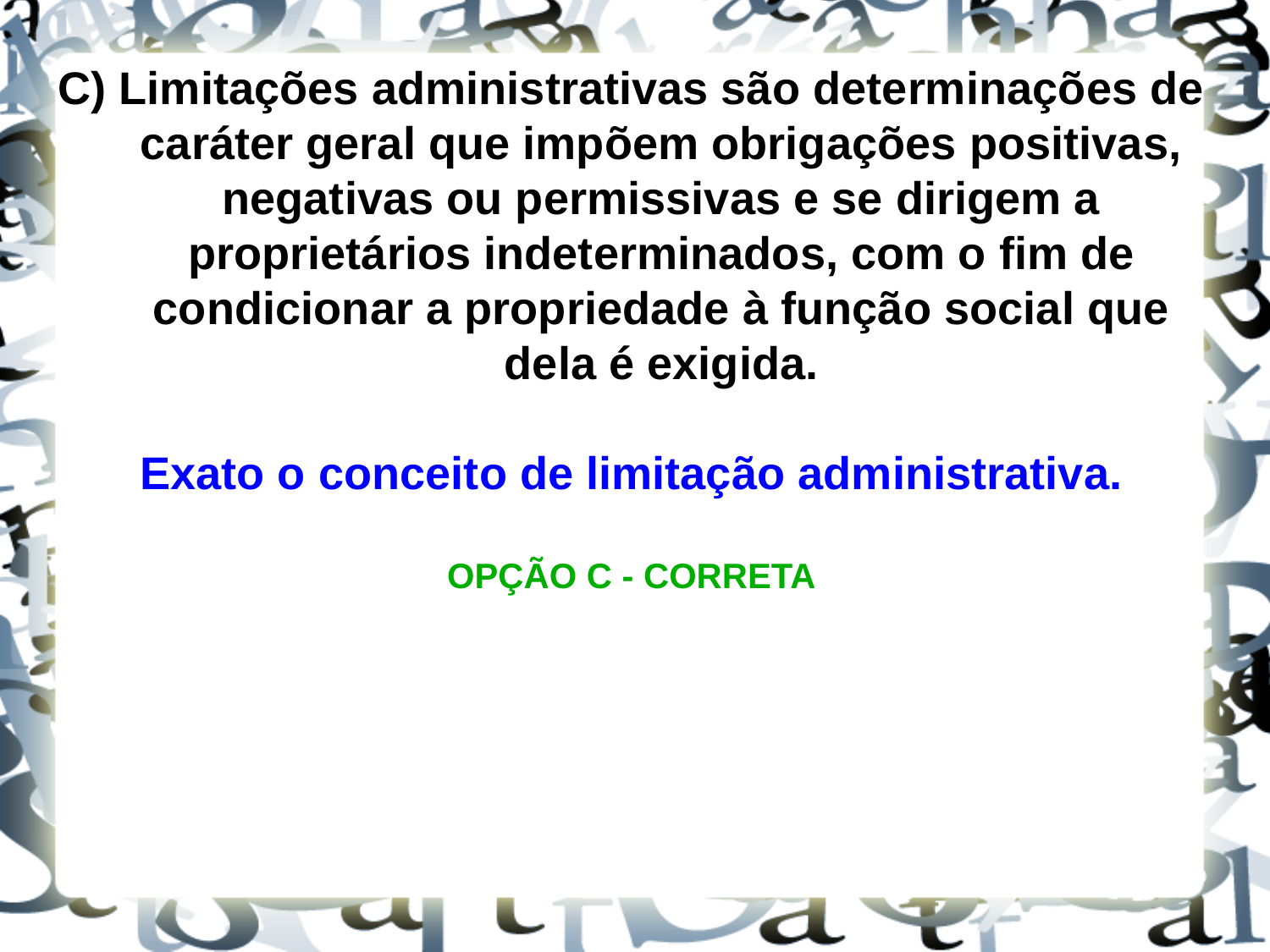

C) Limitações administrativas são determinações de caráter geral que impõem obrigações positivas, negativas ou permissivas e se dirigem a proprietários indeterminados, com o fim de condicionar a propriedade à função social que dela é exigida.

Exato o conceito de limitação administrativa.

OPÇÃO C - CORRETA